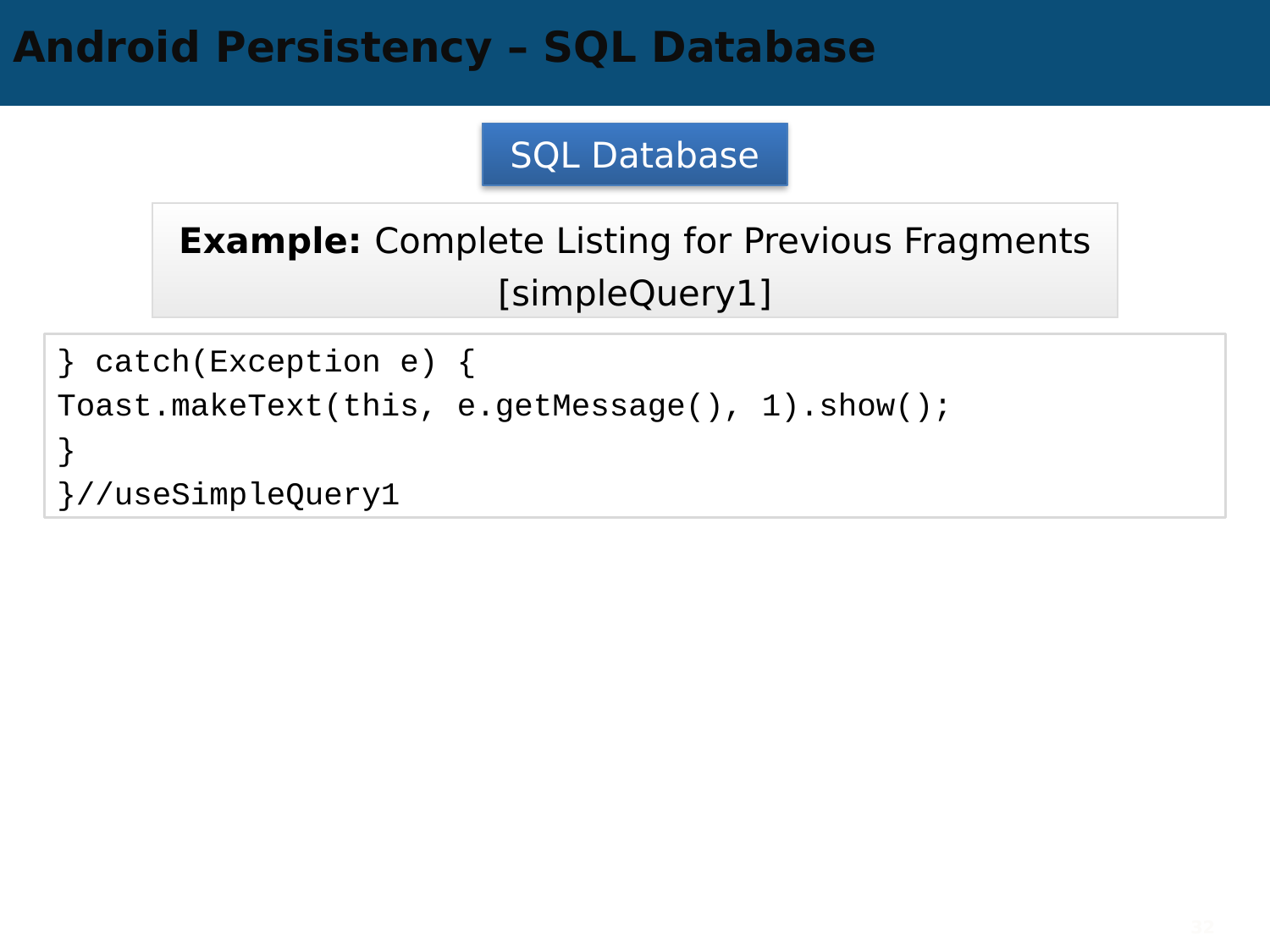

# Android Persistency – SQL Database
SQL Database
Example: Complete Listing for Previous Fragments
[simpleQuery1]
} catch(Exception e) {
Toast.makeText(this, e.getMessage(), 1).show();
}
}//useSimpleQuery1